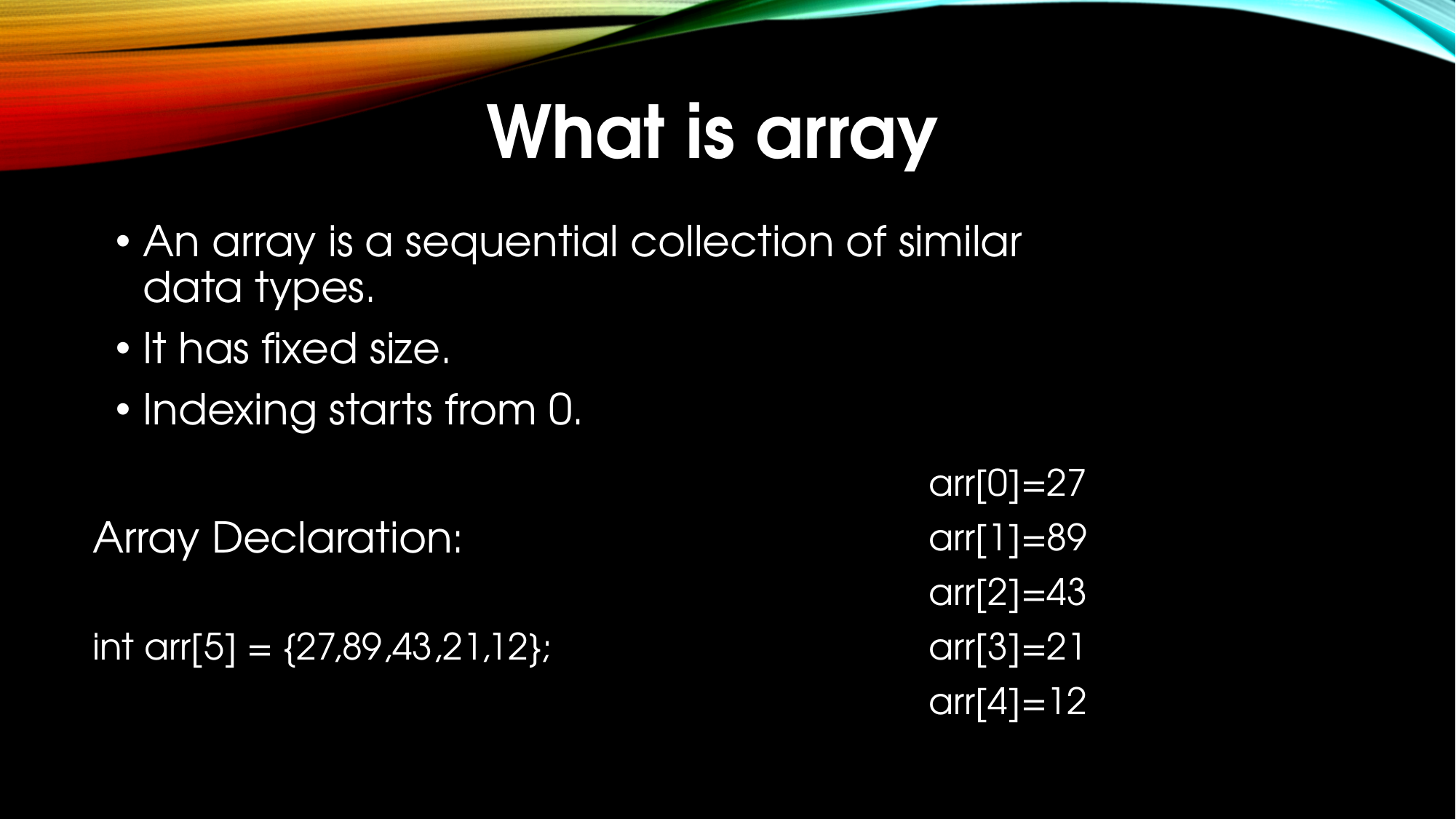

# What is array
An array is a sequential collection of similar data types.
It has fixed size.
Indexing starts from 0.

arr[0]=27
arr[1]=89
arr[2]=43
arr[3]=21
arr[4]=12
Array Declaration:

int arr[5] = {27,89,43,21,12};